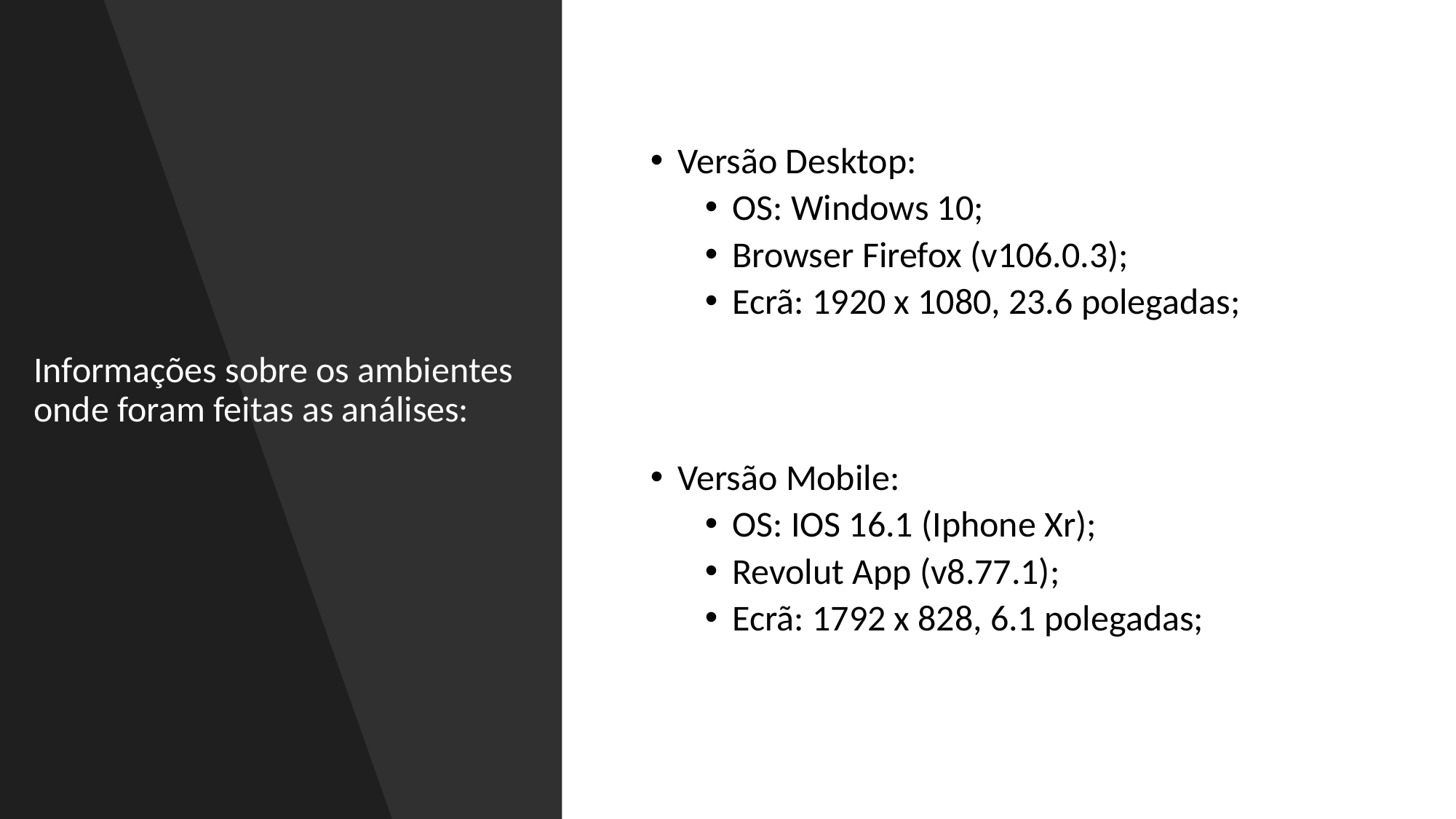

# Informações sobre os ambientes onde foram feitas as análises:
Versão Desktop:
OS: Windows 10;
Browser Firefox (v106.0.3);
Ecrã: 1920 x 1080, 23.6 polegadas;

Versão Mobile:
OS: IOS 16.1 (Iphone Xr);
Revolut App (v8.77.1);
Ecrã: 1792 x 828, 6.1 polegadas;